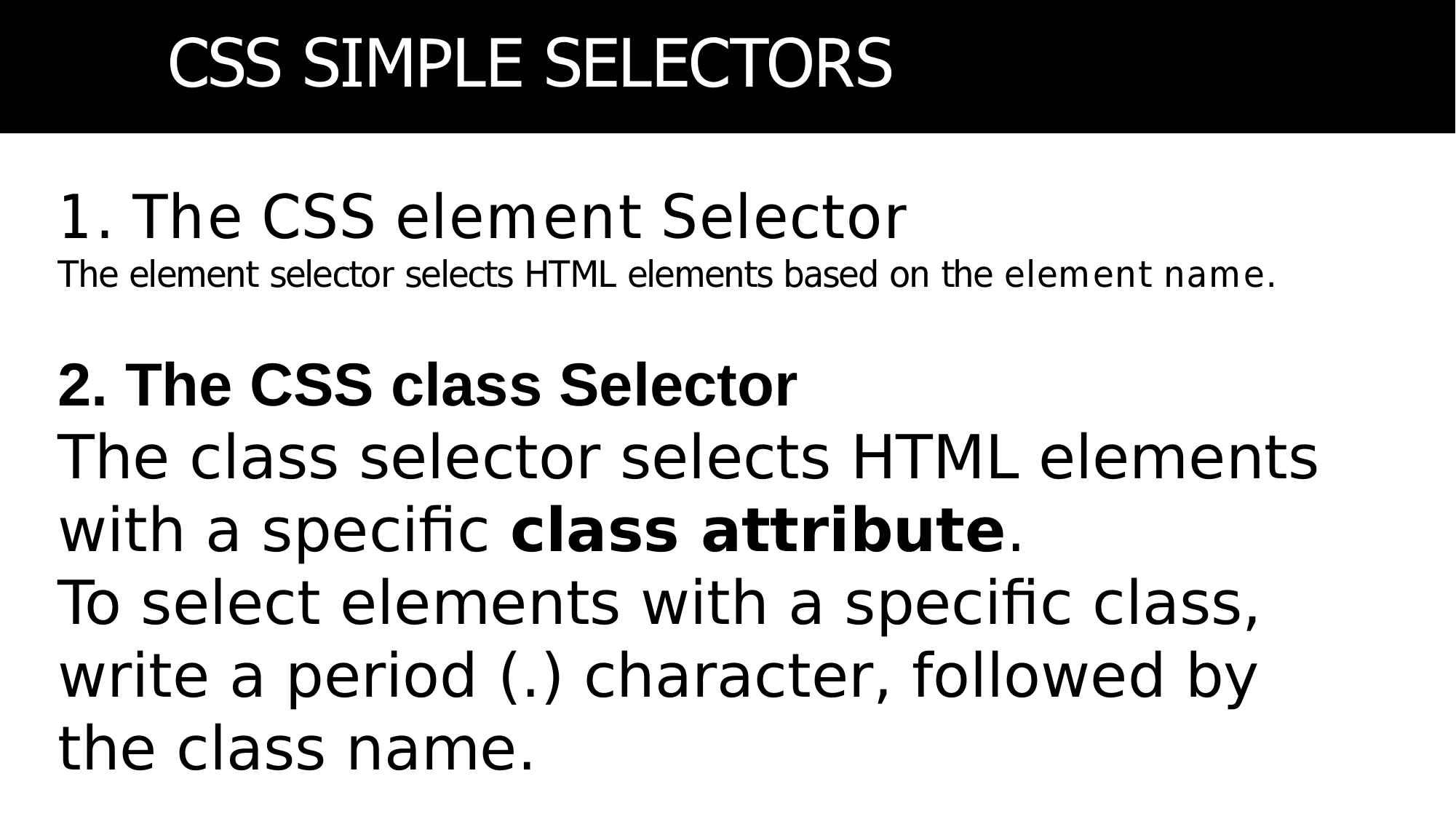

CSS SIMPLE SELECTORS
1. The CSS element Selector
The element selector selects HTML elements based on the element name.
2. The CSS class Selector
The class selector selects HTML elements with a specific class attribute.
To select elements with a specific class, write a period (.) character, followed by the class name.